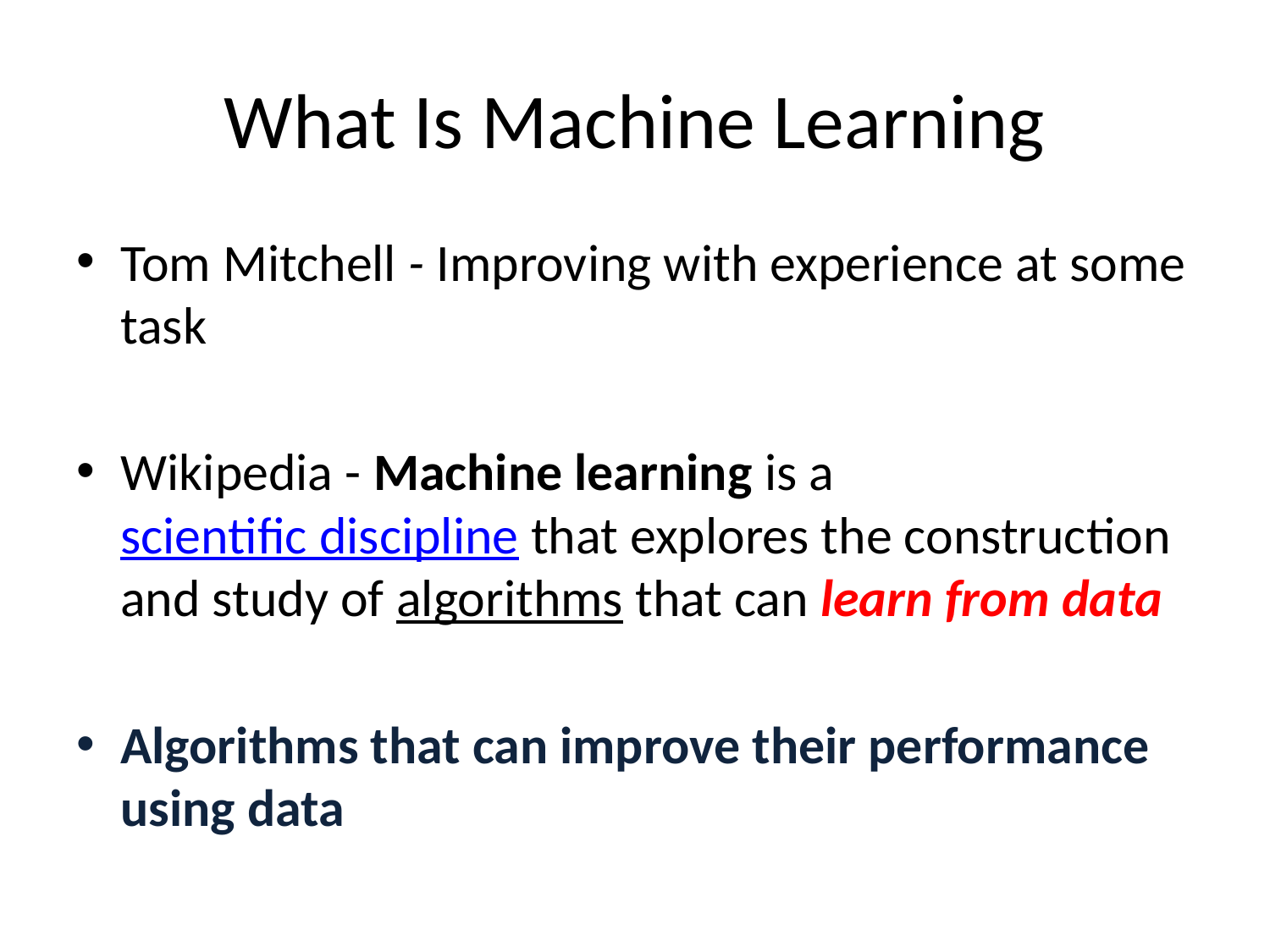

# What Is Machine Learning
Tom Mitchell - Improving with experience at some task

Wikipedia - Machine learning is a scientific discipline that explores the construction and study of algorithms that can learn from data

Algorithms that can improve their performance using data